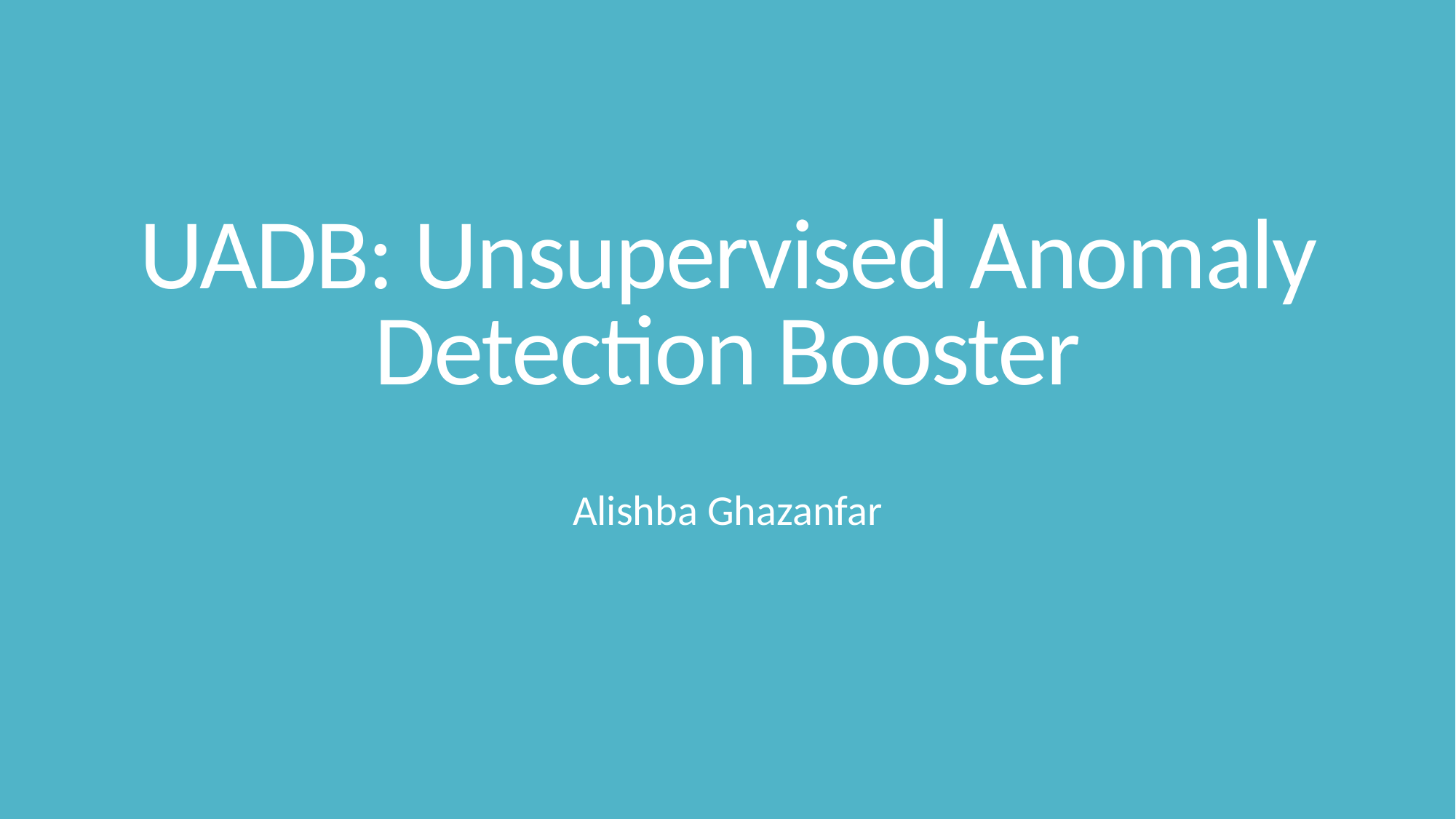

# UADB: Unsupervised Anomaly Detection Booster
Alishba Ghazanfar